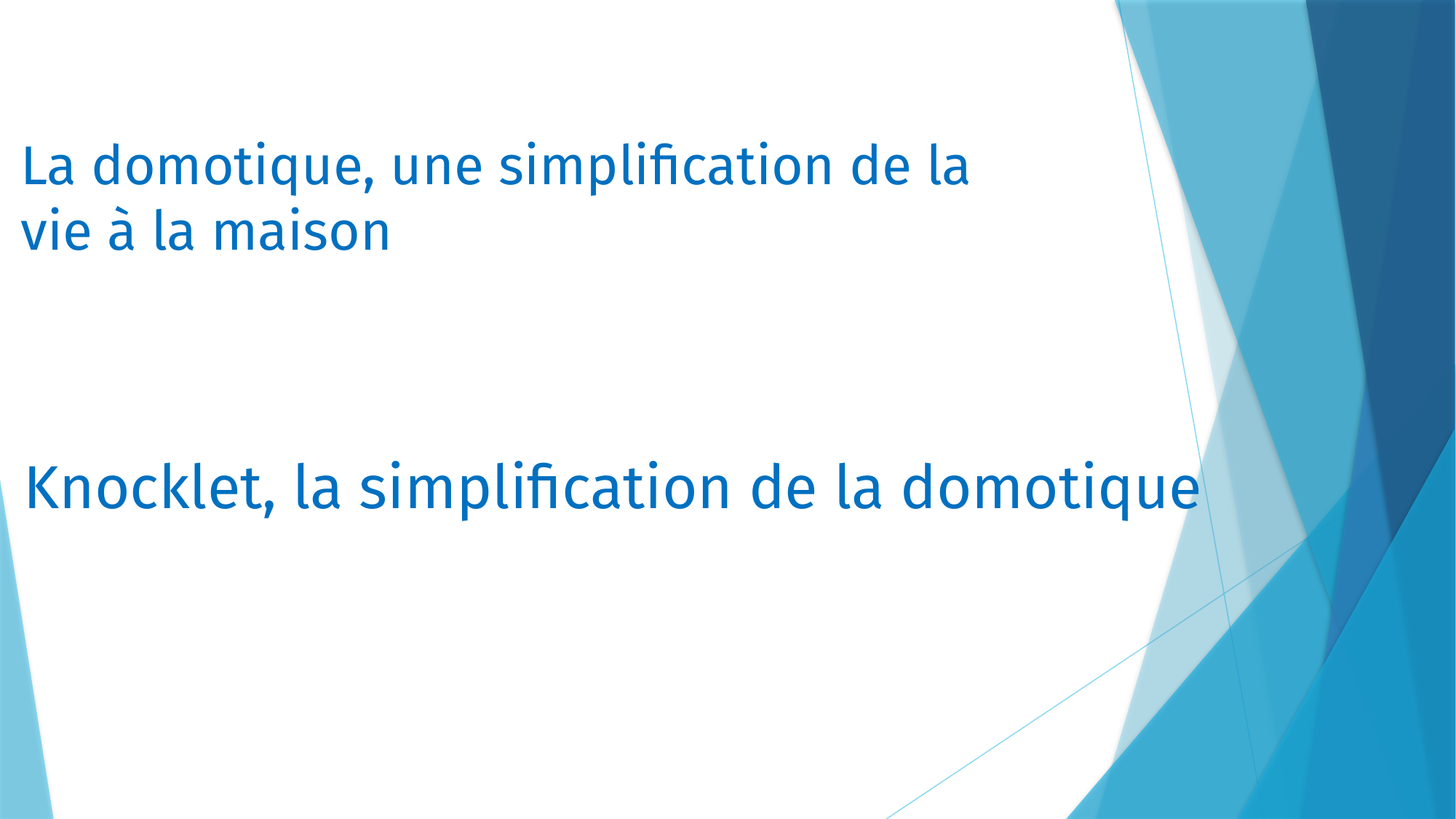

# La domotique, une simplification de la vie à la maison
Knocklet, la simplification de la domotique